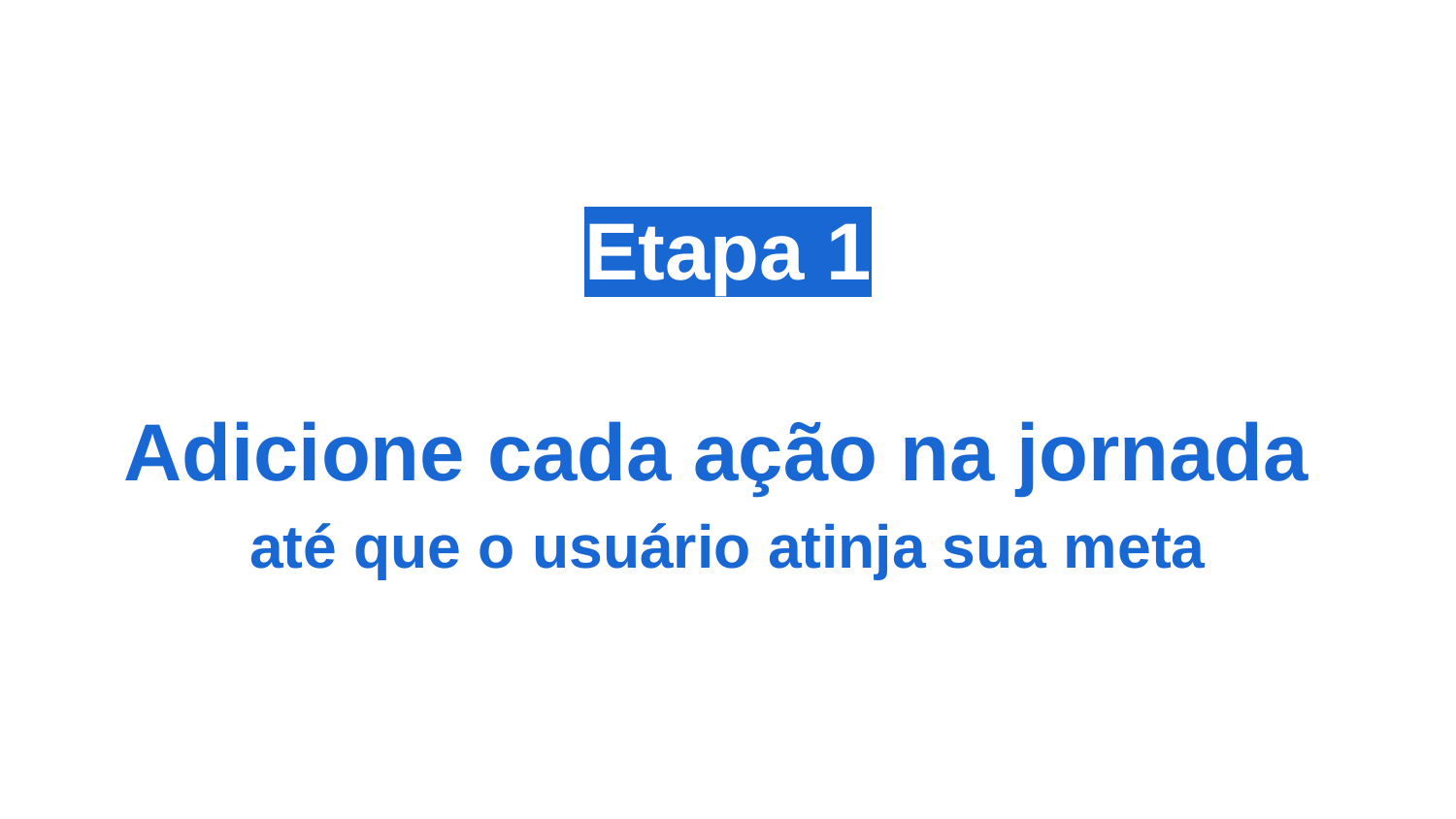

# Etapa 1

Adicione cada ação na jornada
até que o usuário atinja sua meta